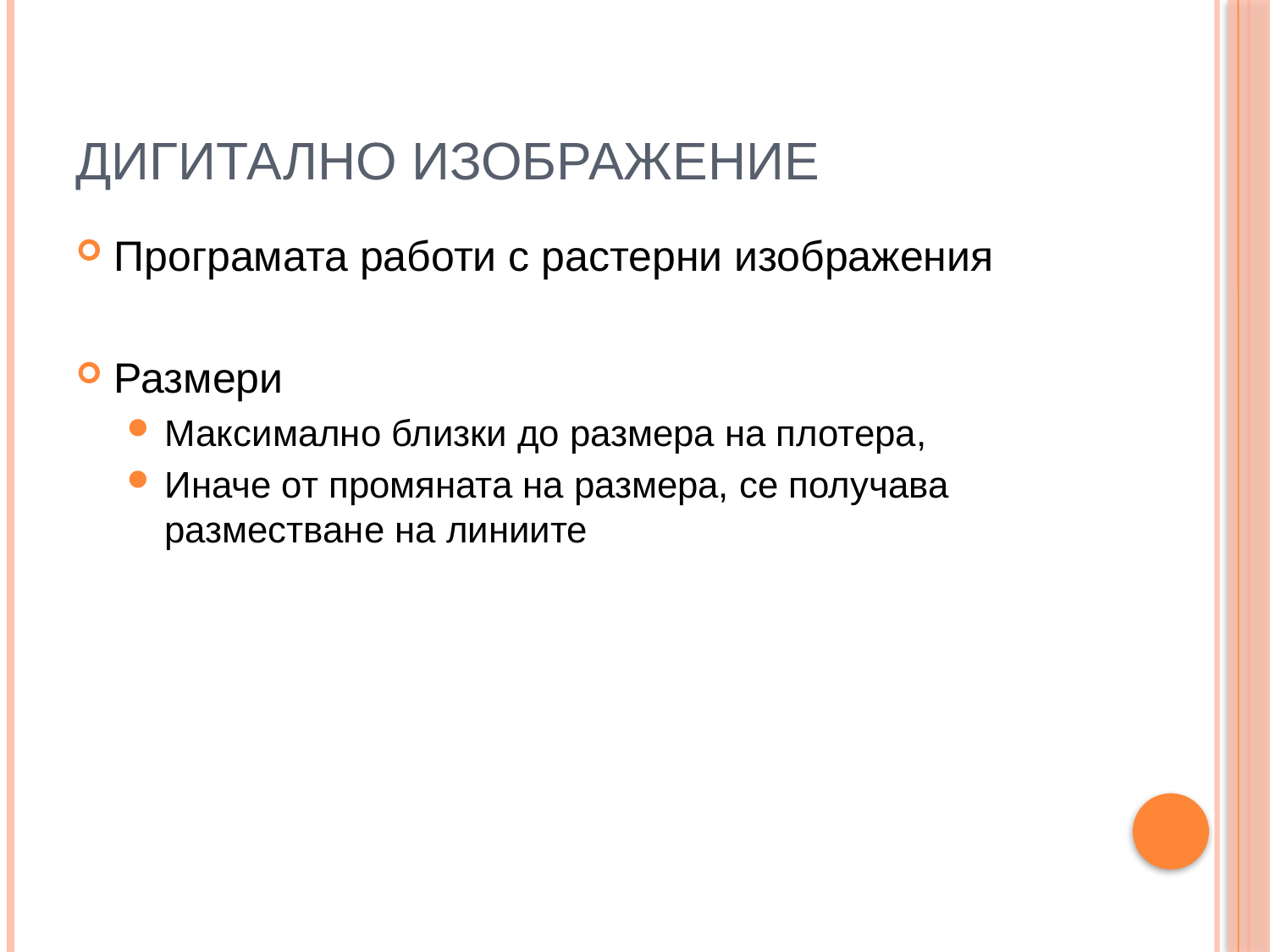

# Дигитално изображение
Програмата работи с растерни изображения

Размери
Максимално близки до размера на плотера,
Иначе от промяната на размера, се получава разместване на линиите